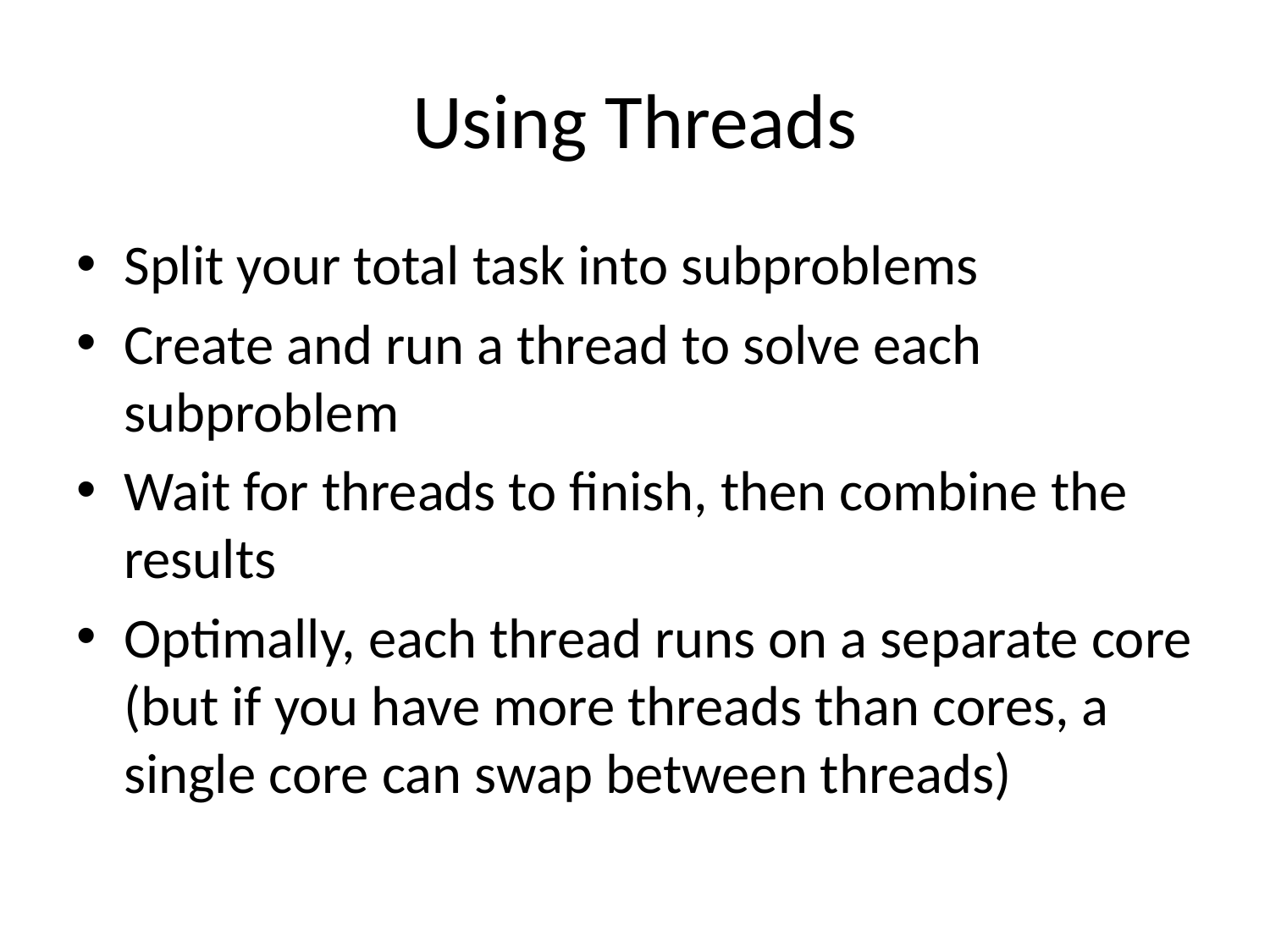

# Using Threads
Split your total task into subproblems
Create and run a thread to solve each subproblem
Wait for threads to finish, then combine the results
Optimally, each thread runs on a separate core (but if you have more threads than cores, a single core can swap between threads)